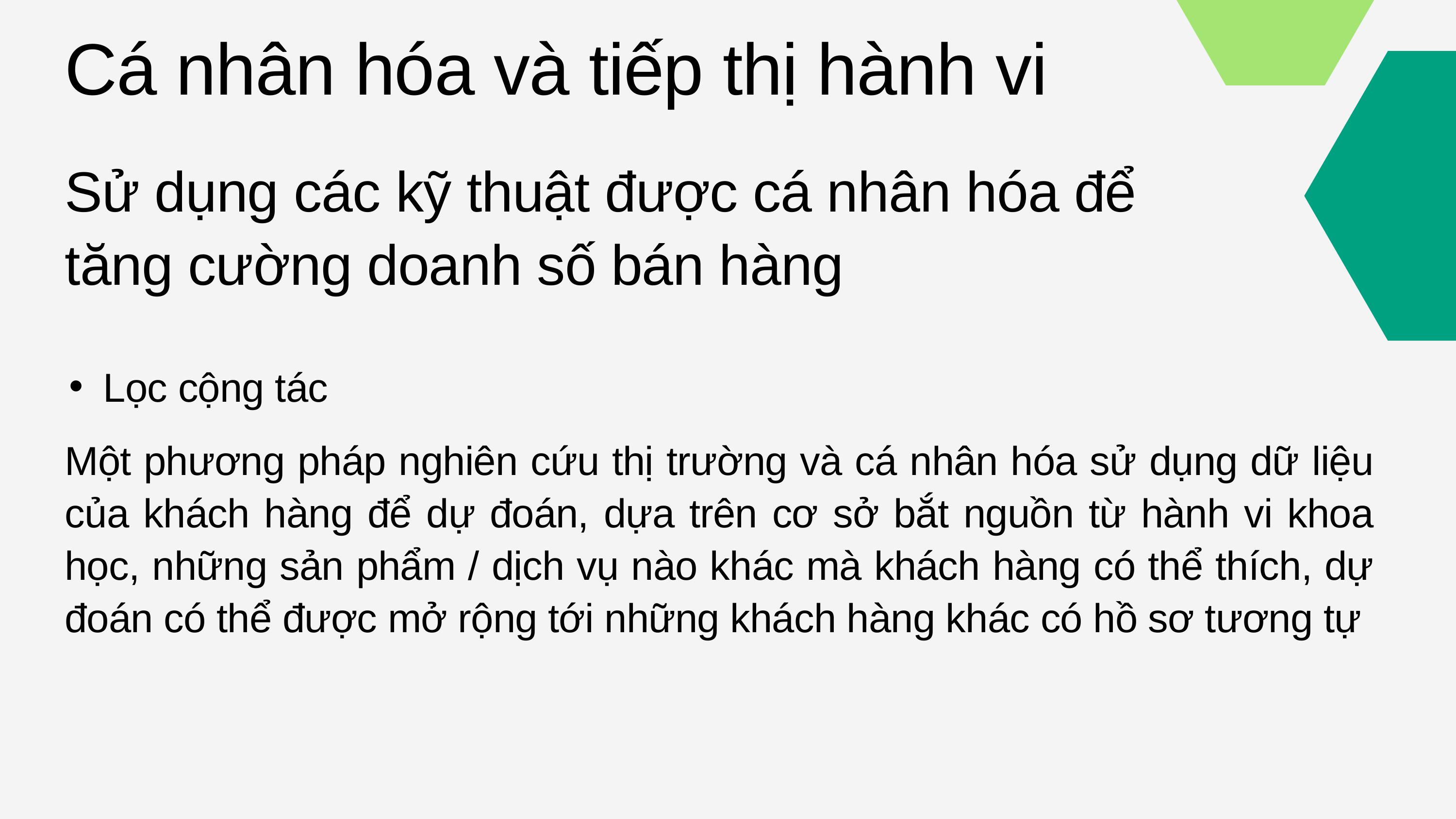

Cá nhân hóa và tiếp thị hành vi

Sử dụng các kỹ thuật được cá nhân hóa để tăng cường doanh số bán hàng
Lọc cộng tác
Một phương pháp nghiên cứu thị trường và cá nhân hóa sử dụng dữ liệu của khách hàng để dự đoán, dựa trên cơ sở bắt nguồn từ hành vi khoa học, những sản phẩm / dịch vụ nào khác mà khách hàng có thể thích, dự đoán có thể được mở rộng tới những khách hàng khác có hồ sơ tương tự